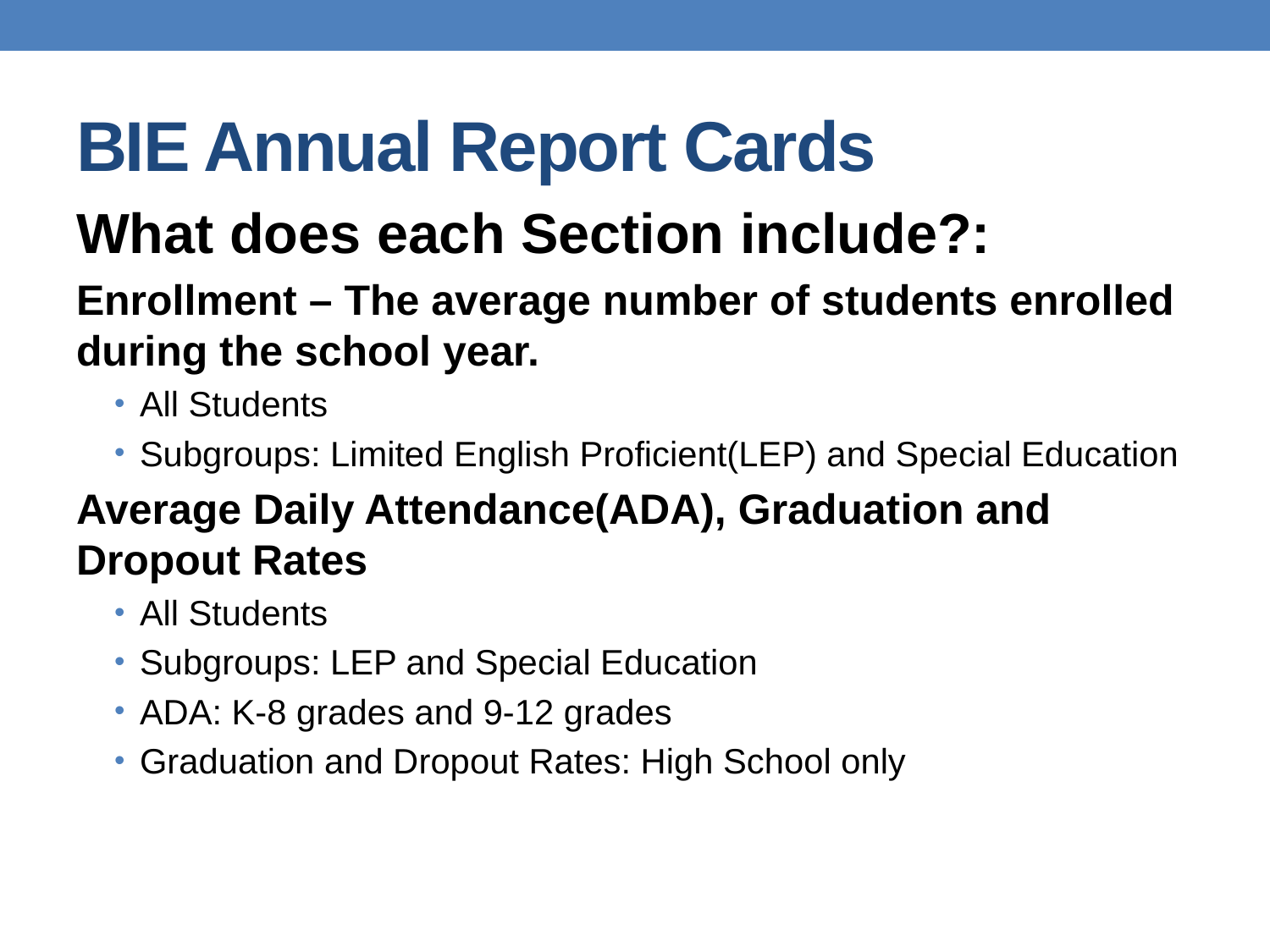

# BIE Annual Report Cards
What does each Section include?:
Enrollment – The average number of students enrolled during the school year.
All Students
Subgroups: Limited English Proficient(LEP) and Special Education
Average Daily Attendance(ADA), Graduation and Dropout Rates
All Students
Subgroups: LEP and Special Education
ADA: K-8 grades and 9-12 grades
Graduation and Dropout Rates: High School only